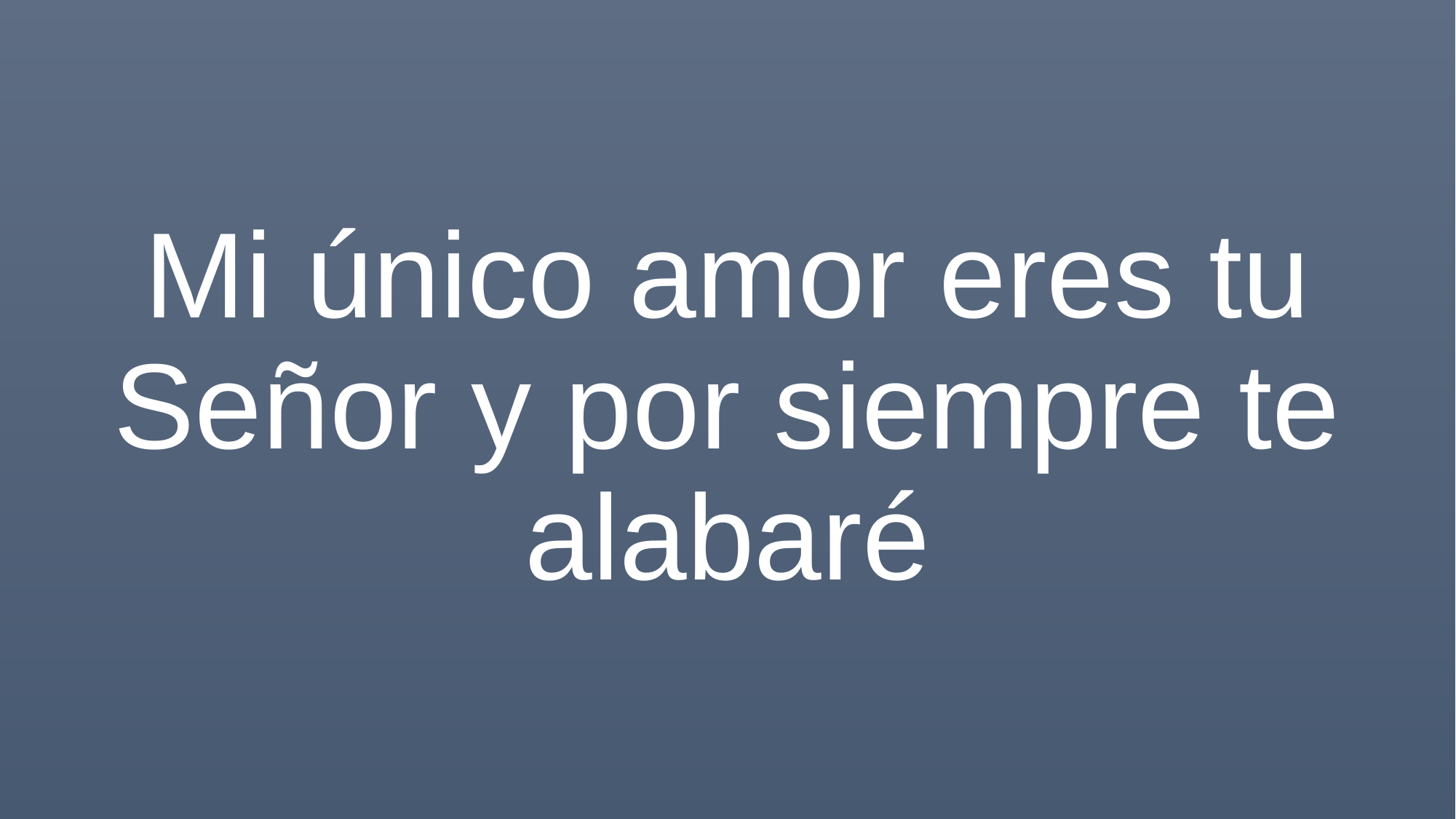

Mi único amor eres tu Señor y por siempre te alabaré